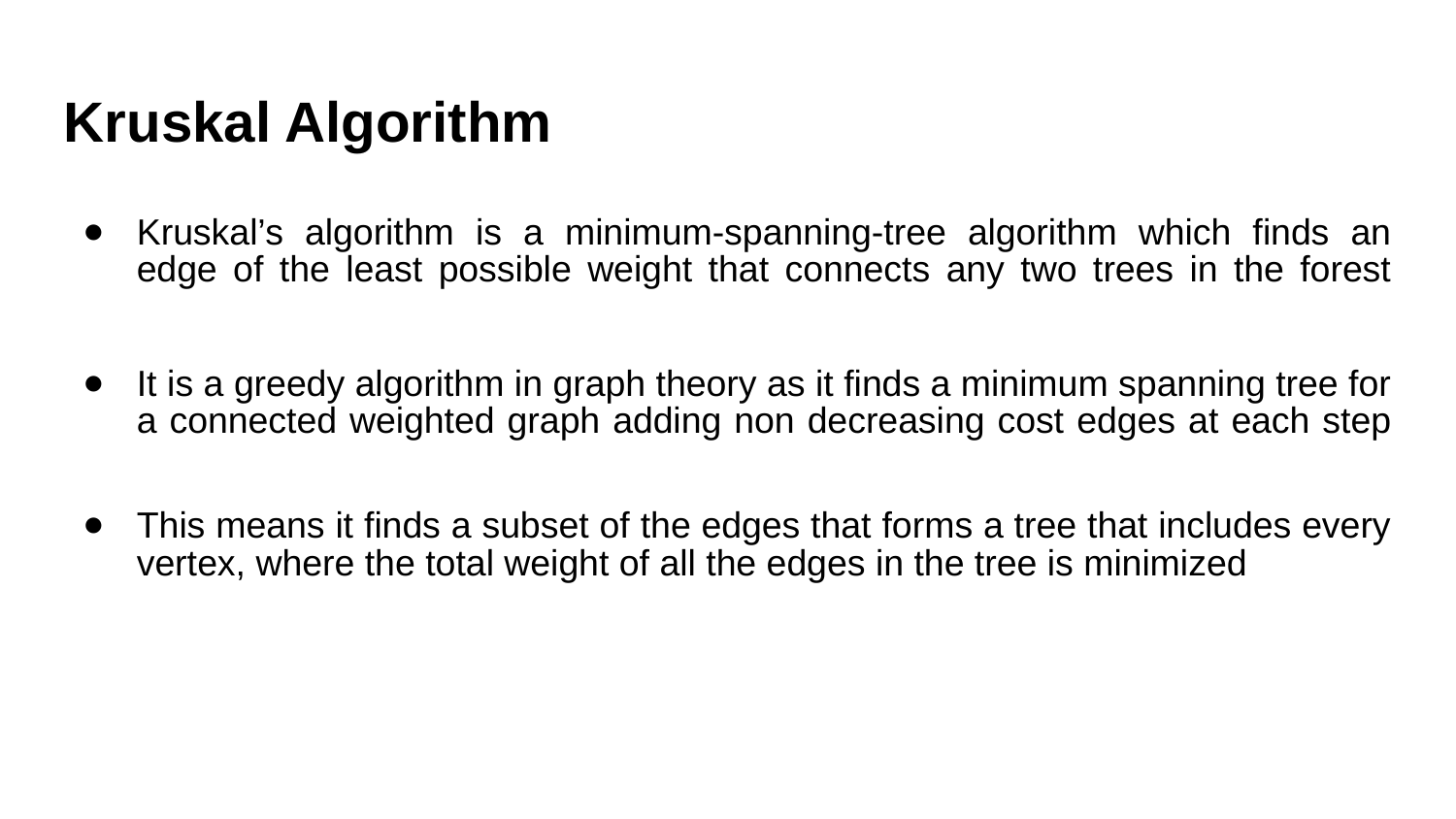

Kruskal Algorithm

Kruskal’s algorithm is a minimum-spanning-tree algorithm which finds an edge of the least possible weight that connects any two trees in the forest

It is a greedy algorithm in graph theory as it finds a minimum spanning tree for a connected weighted graph adding non decreasing cost edges at each step

This means it finds a subset of the edges that forms a tree that includes every vertex, where the total weight of all the edges in the tree is minimized